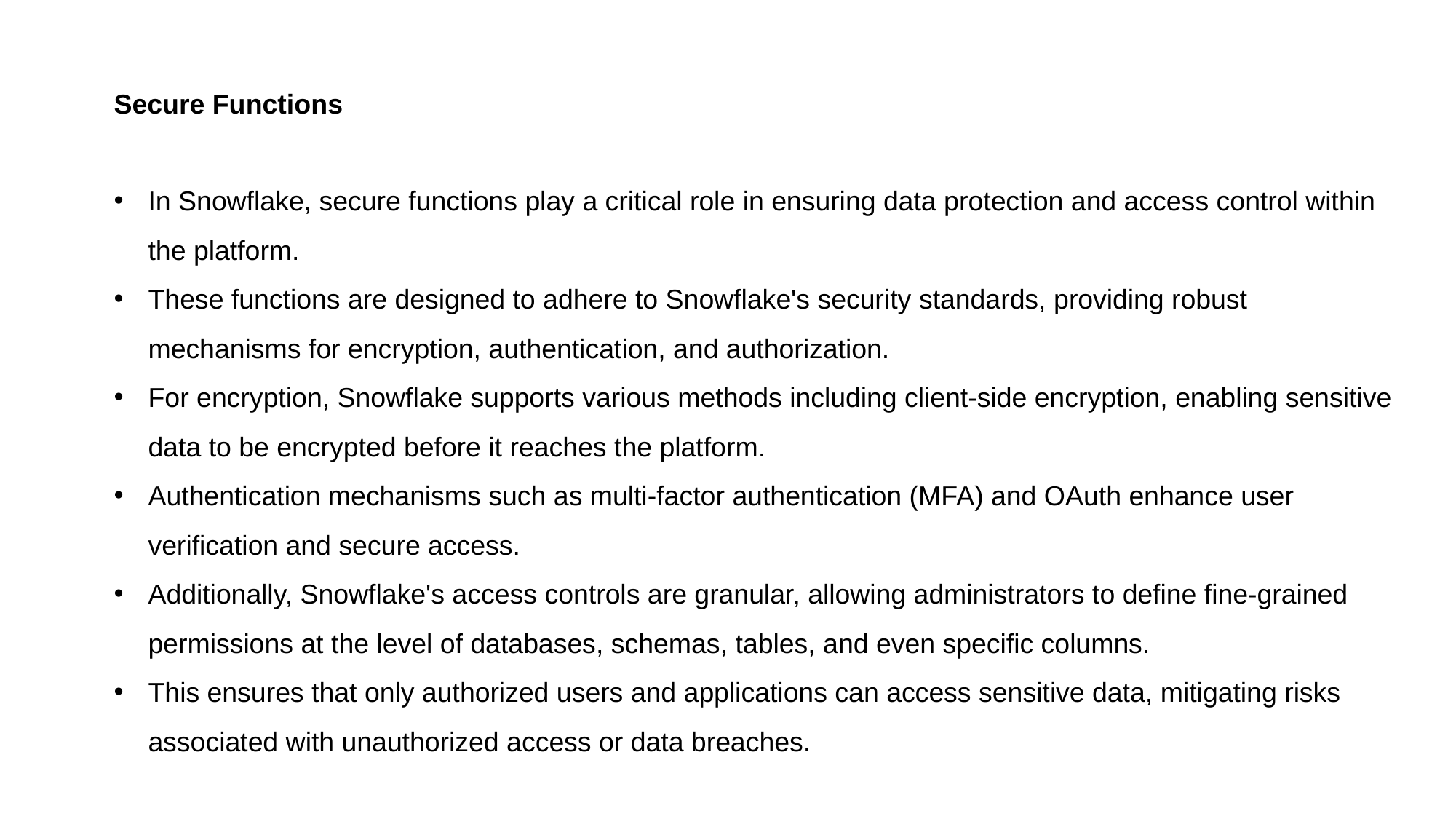

Secure Functions
In Snowflake, secure functions play a critical role in ensuring data protection and access control within the platform.
These functions are designed to adhere to Snowflake's security standards, providing robust mechanisms for encryption, authentication, and authorization.
For encryption, Snowflake supports various methods including client-side encryption, enabling sensitive data to be encrypted before it reaches the platform.
Authentication mechanisms such as multi-factor authentication (MFA) and OAuth enhance user verification and secure access.
Additionally, Snowflake's access controls are granular, allowing administrators to define fine-grained permissions at the level of databases, schemas, tables, and even specific columns.
This ensures that only authorized users and applications can access sensitive data, mitigating risks associated with unauthorized access or data breaches.